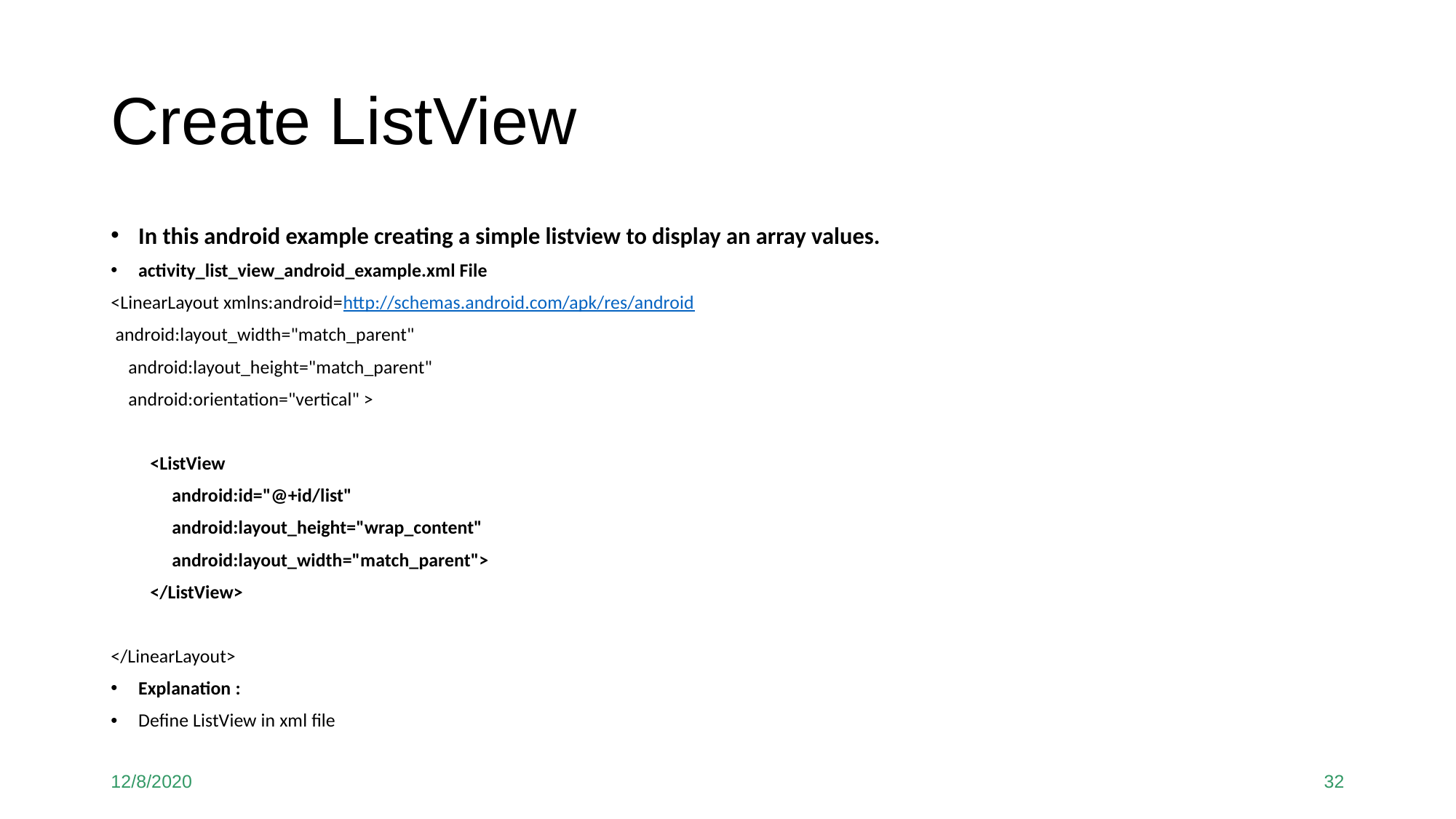

# Create ListView
In this android example creating a simple listview to display an array values.
activity_list_view_android_example.xml File
<LinearLayout xmlns:android=http://schemas.android.com/apk/res/android
 android:layout_width="match_parent"
    android:layout_height="match_parent"
    android:orientation="vertical" >

         <ListView
              android:id="@+id/list"
              android:layout_height="wrap_content"
              android:layout_width="match_parent">
         </ListView>

</LinearLayout>
Explanation :
Define ListView in xml file
12/8/2020
32